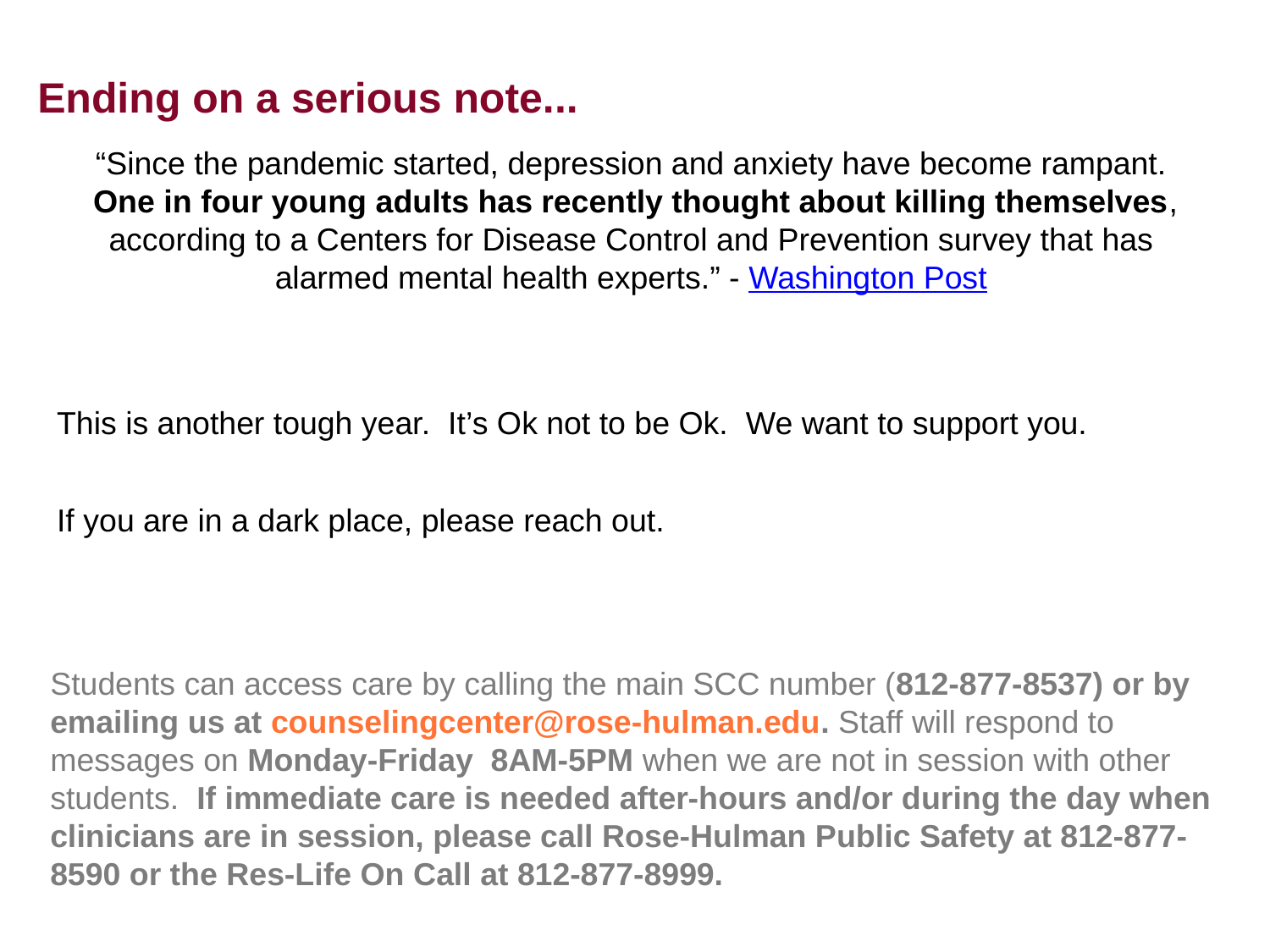

# Ending on a serious note...

“Since the pandemic started, depression and anxiety have become rampant.
 One in four young adults has recently thought about killing themselves, according to a Centers for Disease Control and Prevention survey that has alarmed mental health experts.” - Washington Post

This is another tough year.  It’s Ok not to be Ok.  We want to support you.

If you are in a dark place, please reach out.
Students can access care by calling the main SCC number (812-877-8537) or by emailing us at counselingcenter@rose-hulman.edu. Staff will respond to messages on Monday-Friday  8AM-5PM when we are not in session with other students.​​​​​​​  If immediate care is needed after-hours and/or during the day when clinicians are in session, please call Rose-Hulman Public Safety at 812-877-8590 or the Res-Life On Call at 812-877-8999.